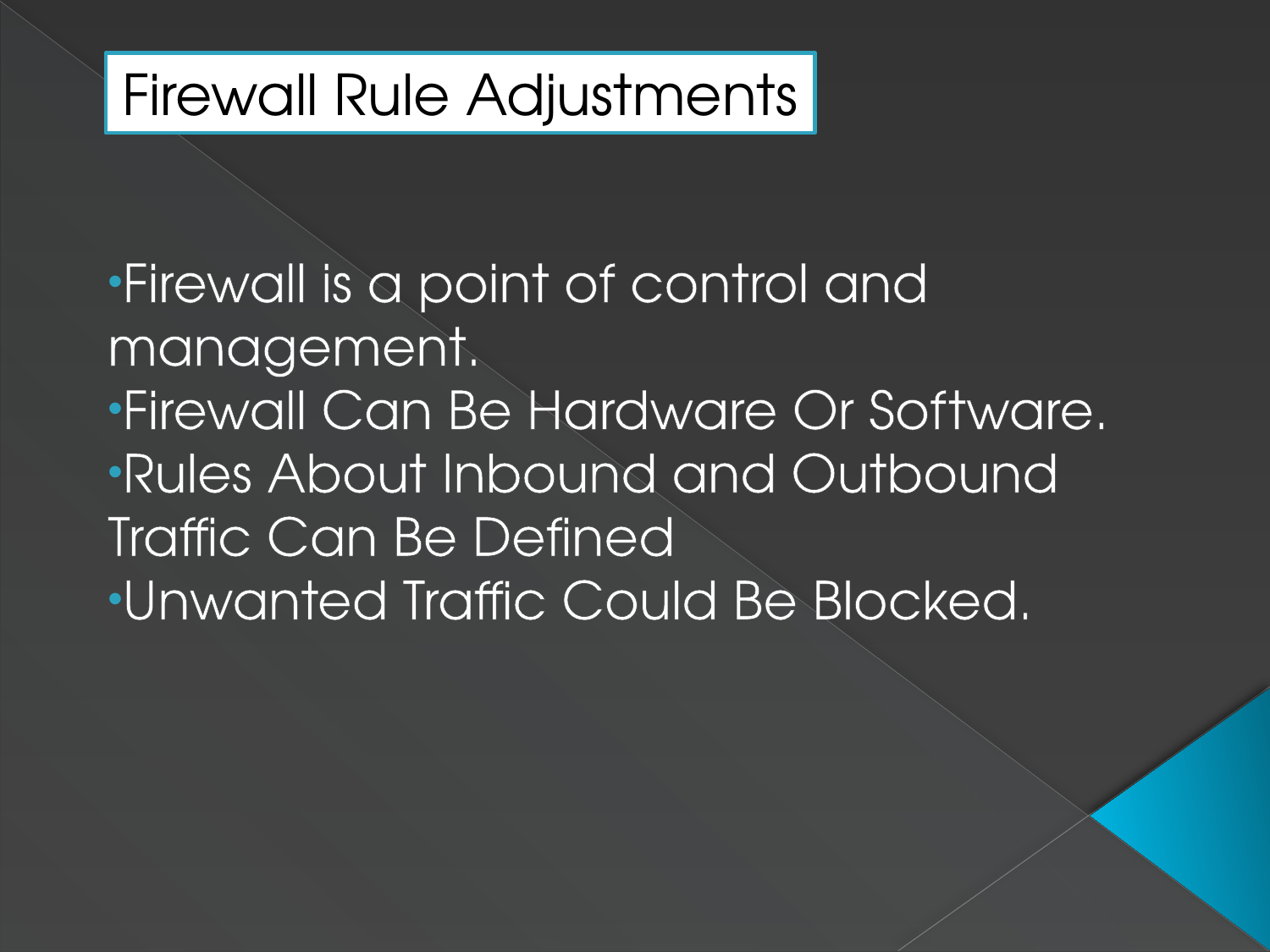

Firewall Rule Adjustments
Firewall is a point of control and management.
Firewall Can Be Hardware Or Software.
Rules About Inbound and Outbound Traffic Can Be Defined
Unwanted Traffic Could Be Blocked.